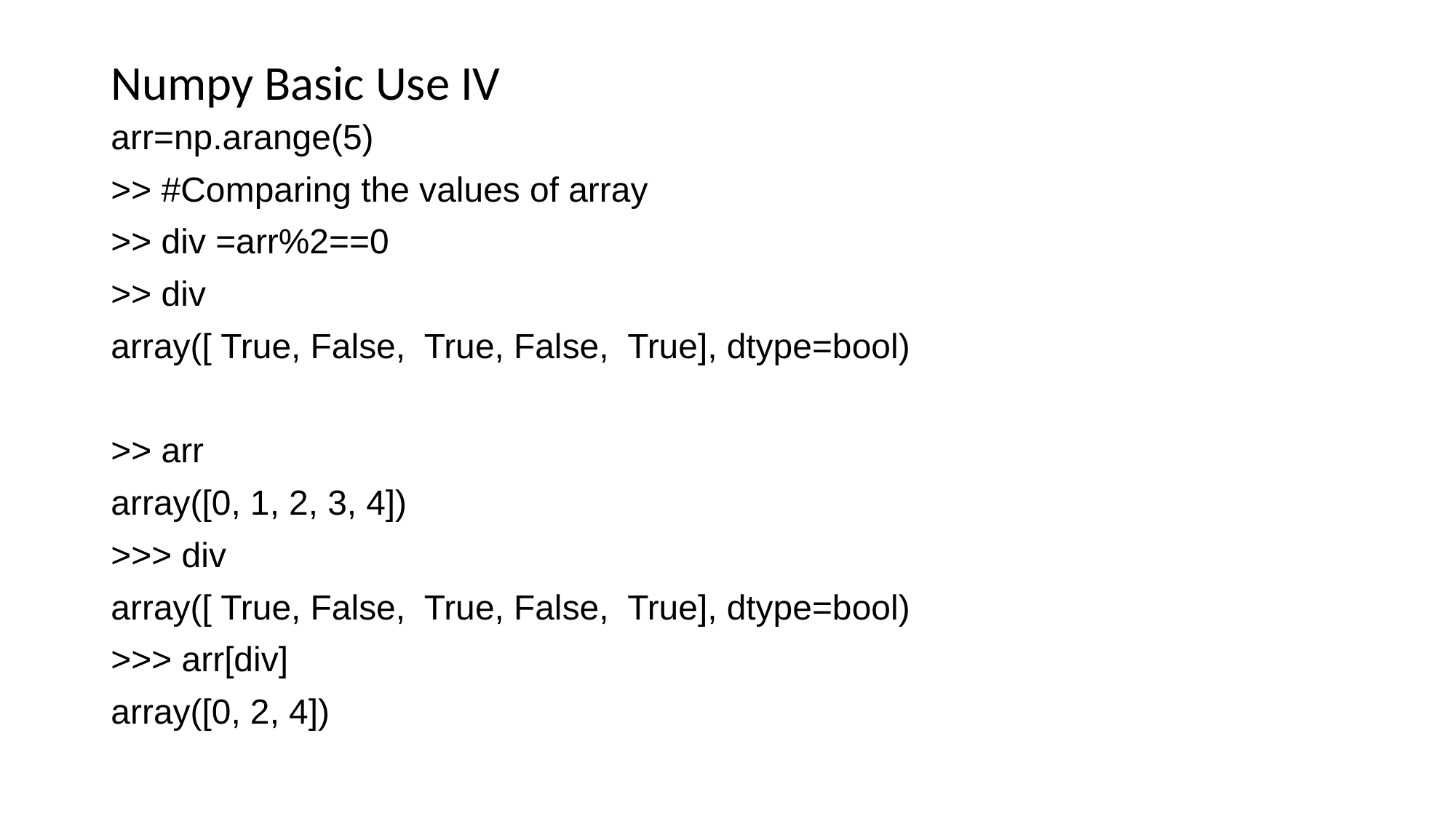

# Numpy Basic Use IV
arr=np.arange(5)
>> #Comparing the values of array
>> div =arr%2==0
>> div
array([ True, False,  True, False,  True], dtype=bool)

>> arr
array([0, 1, 2, 3, 4])
>>> div
array([ True, False,  True, False,  True], dtype=bool)
>>> arr[div]
array([0, 2, 4])